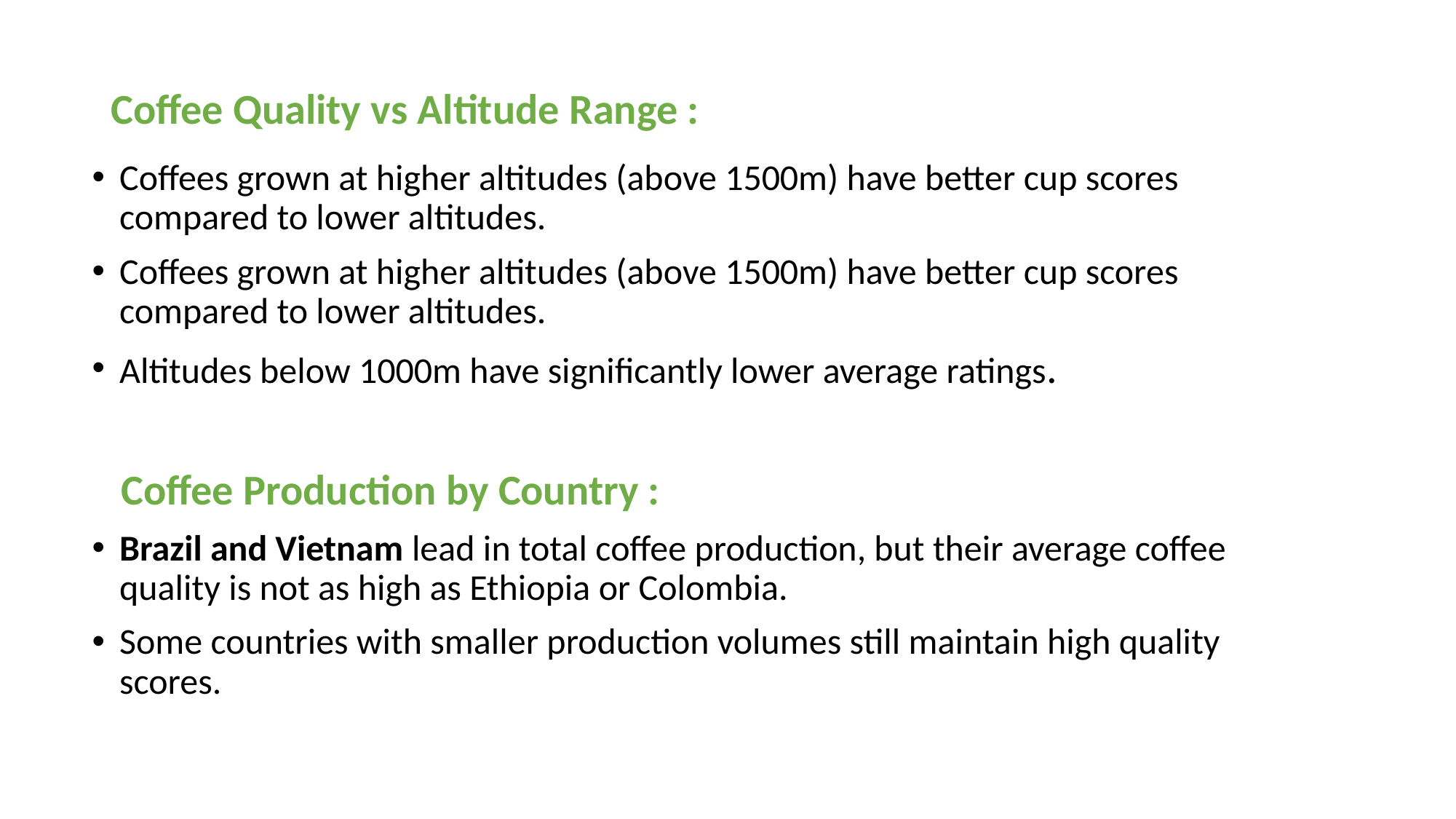

# Coffee Quality vs Altitude Range :
Coffees grown at higher altitudes (above 1500m) have better cup scores compared to lower altitudes.
Coffees grown at higher altitudes (above 1500m) have better cup scores compared to lower altitudes.
Altitudes below 1000m have significantly lower average ratings.

   Coffee Production by Country :
Brazil and Vietnam lead in total coffee production, but their average coffee quality is not as high as Ethiopia or Colombia.
Some countries with smaller production volumes still maintain high quality scores.